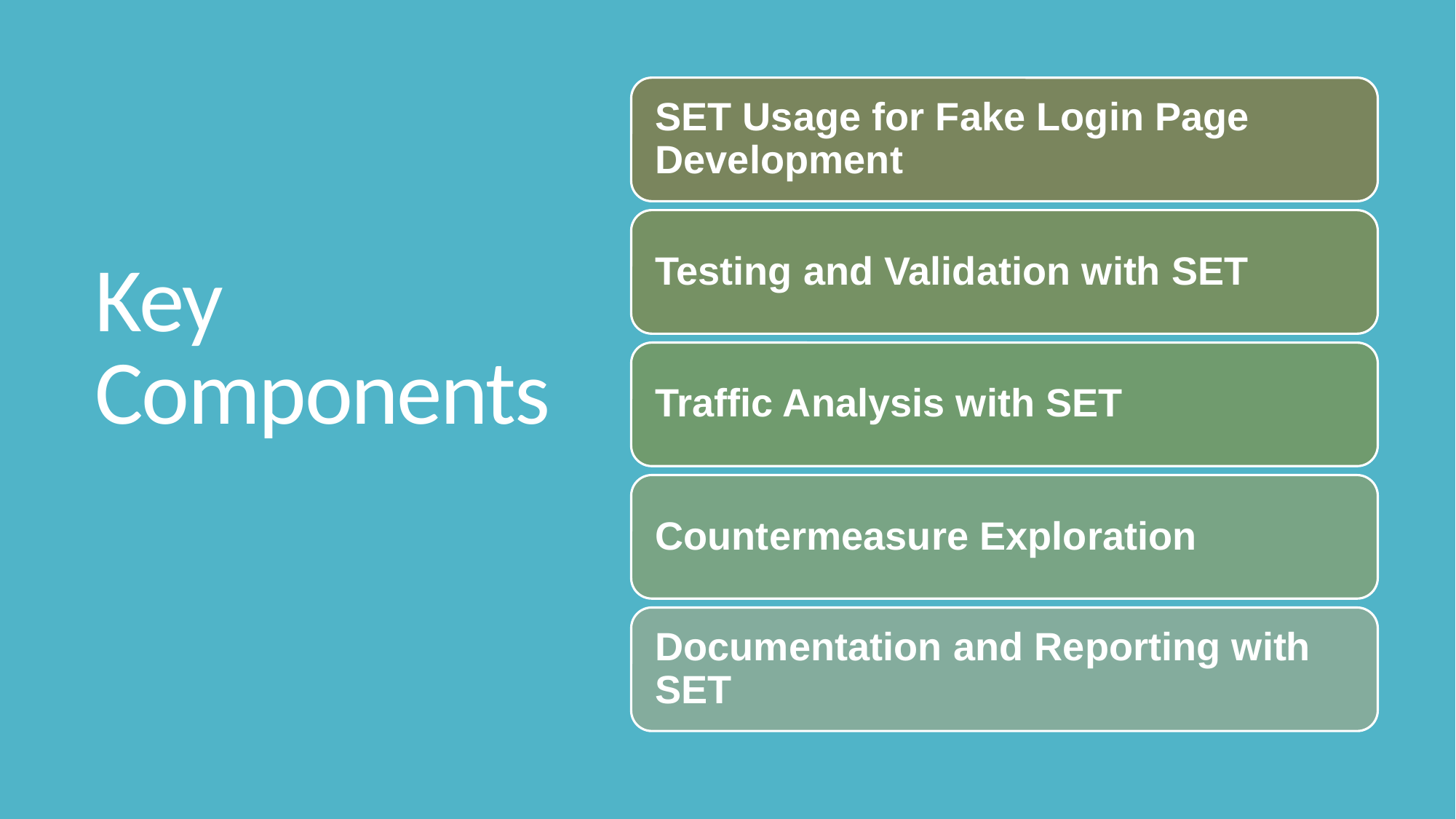

# Key Components
SET Usage for Fake Login Page Development
Testing and Validation with SET
Traffic Analysis with SET
Countermeasure Exploration
Documentation and Reporting with SET